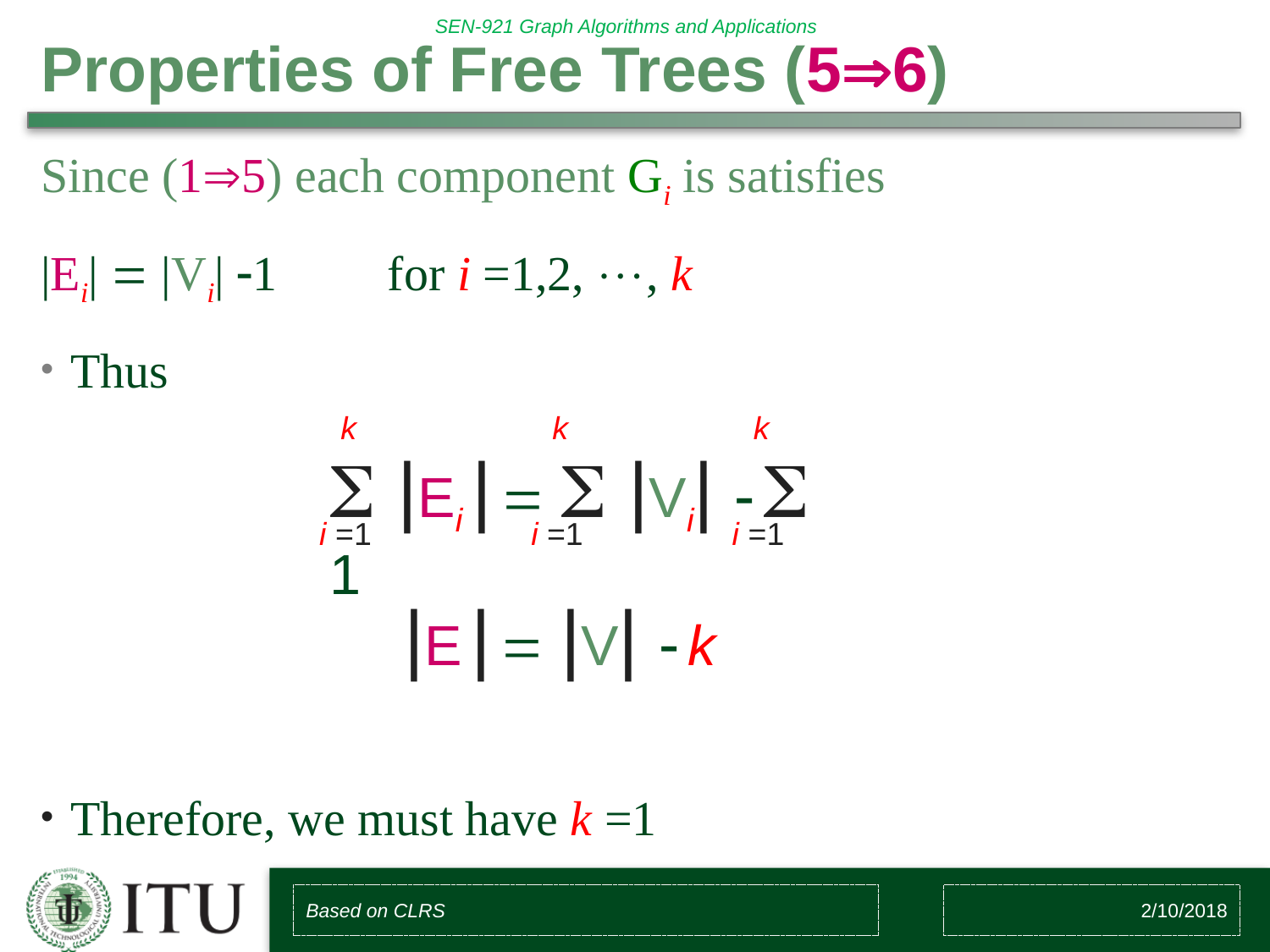

# Properties of Free Trees (5⇒6)
Since (1⇒5) each component Gi is satisfies
|Ei| = |Vi| −1         for i =1,2, …, k
Thus

Therefore, we must have k =1
k
k
k
Σ |Ei | = Σ |Vi| − Σ 1
i =1
i =1
i =1
|E | = |V| − k
Based on CLRS
2/10/2018